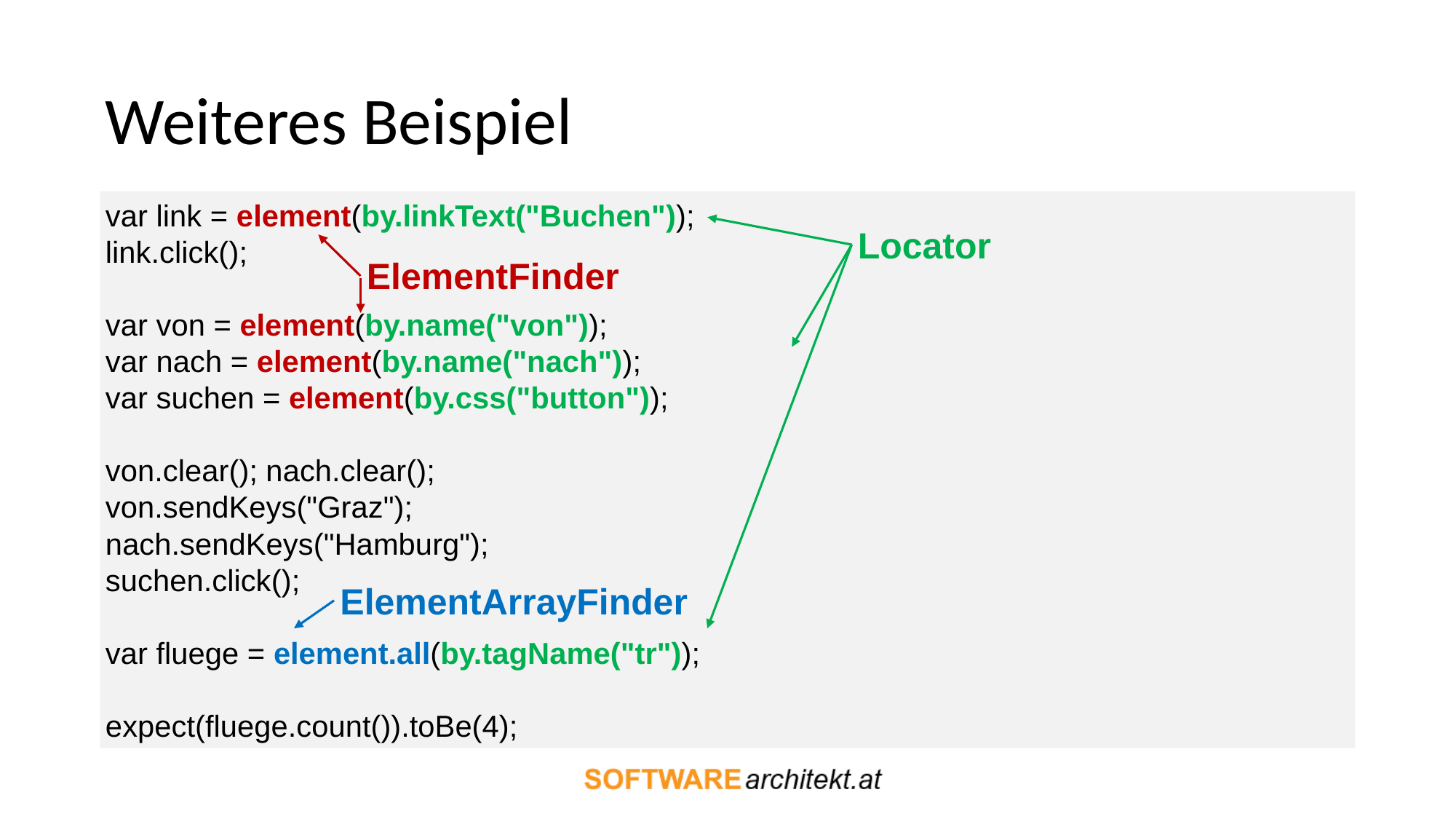

# Weiteres Beispiel
var link = element(by.linkText("Buchen"));
link.click();

var von = element(by.name("von"));
var nach = element(by.name("nach"));
var suchen = element(by.css("button"));

von.clear(); nach.clear();
von.sendKeys("Graz");
nach.sendKeys("Hamburg");
suchen.click();

var fluege = element.all(by.tagName("tr"));

expect(fluege.count()).toBe(4);

Locator

ElementFinder

ElementArrayFinder